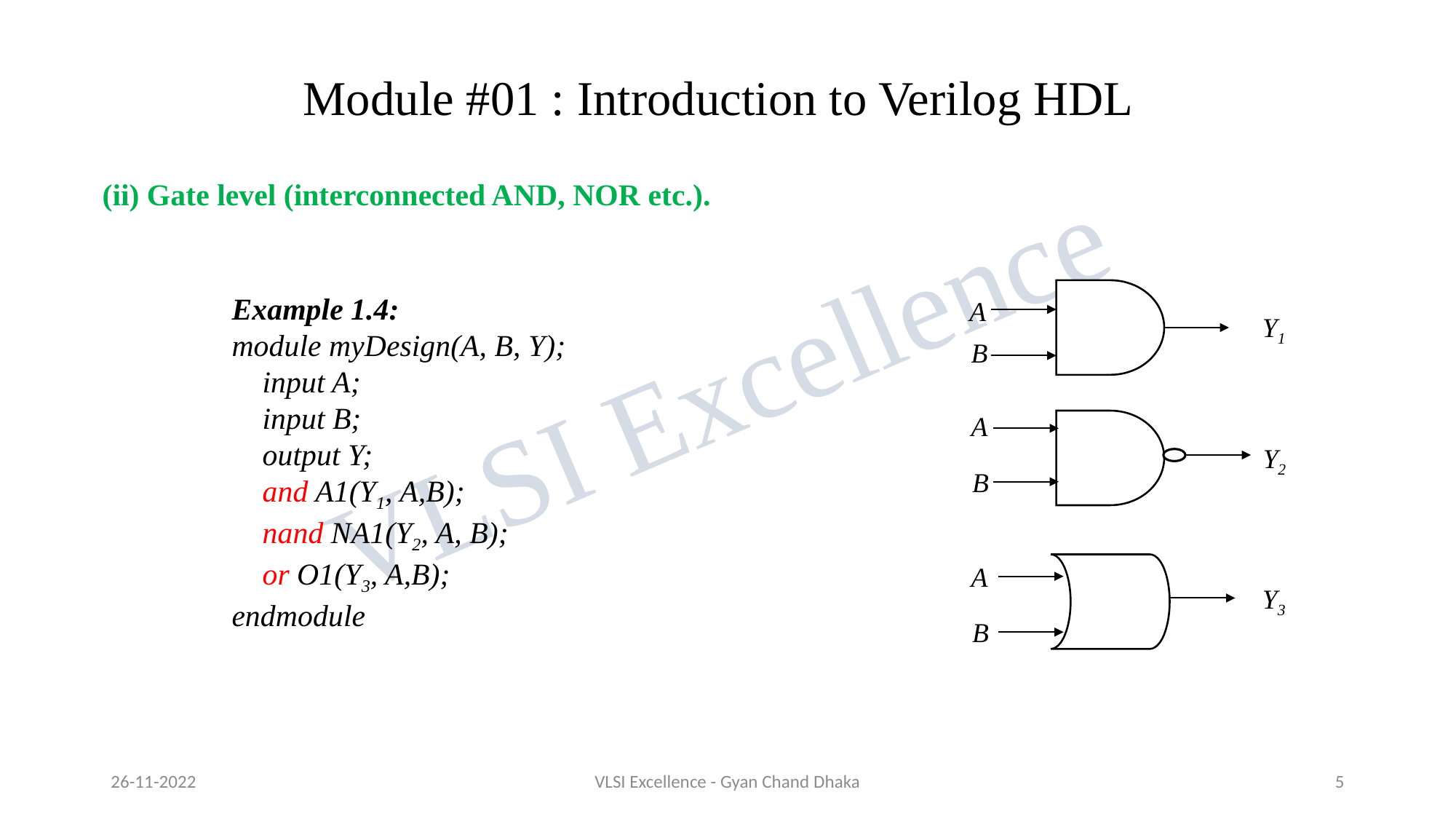

# Module #01 : Introduction to Verilog HDL
(ii) Gate level (interconnected AND, NOR etc.).

Example 1.4:
module myDesign(A, B, Y);
    input A;
    input B;
    output Y;
    and A1(Y1, A,B);
    nand NA1(Y2, A, B);
    or O1(Y3, A,B);
endmodule
A
Y1
B
A

Y2

B
A

Y3
B
26-11-2022
VLSI Excellence - Gyan Chand Dhaka
5